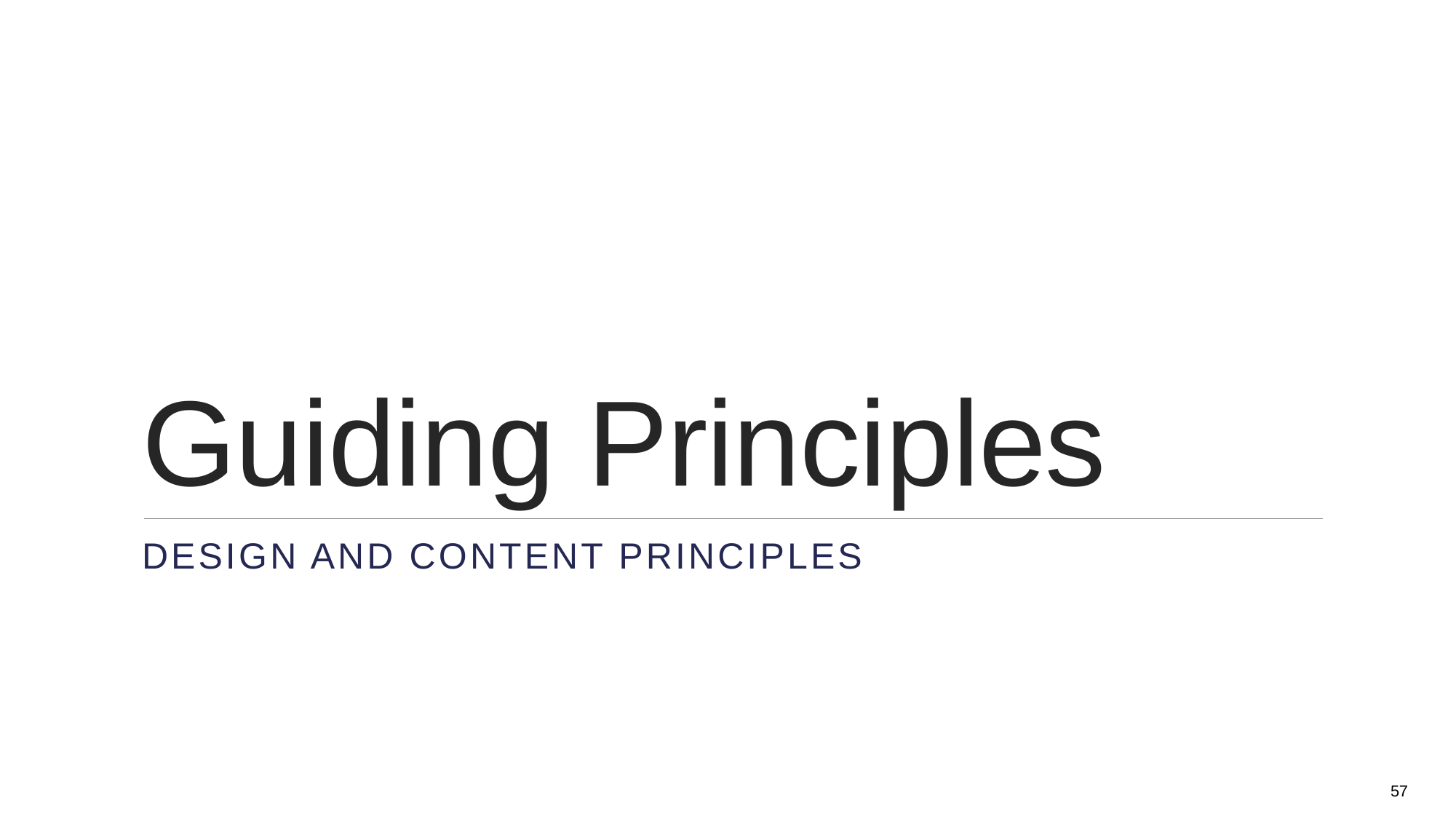

# Guiding Principles
Design and Content Principles
57